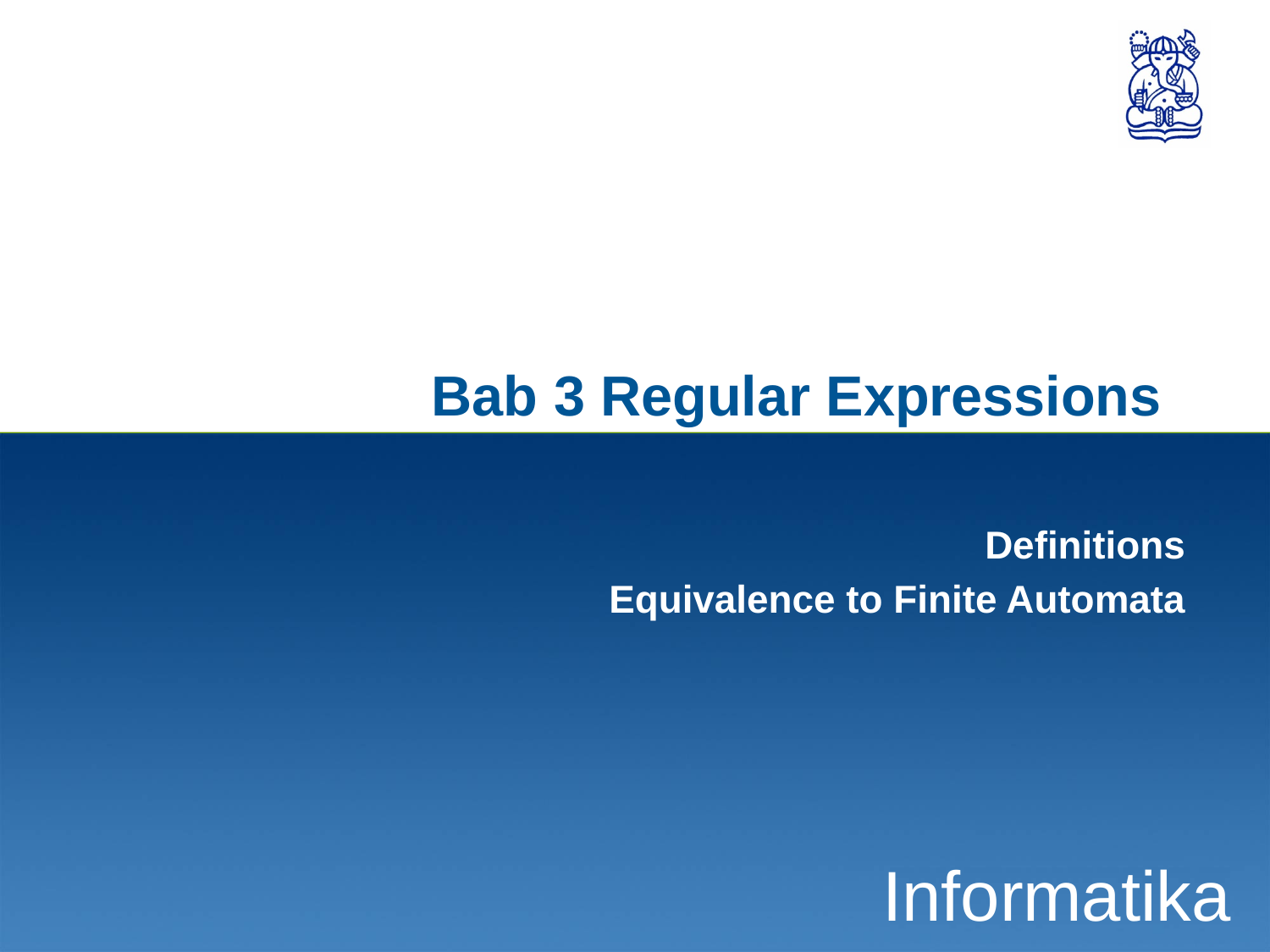

1
# Bab 3 Regular Expressions
Definitions
Equivalence to Finite Automata